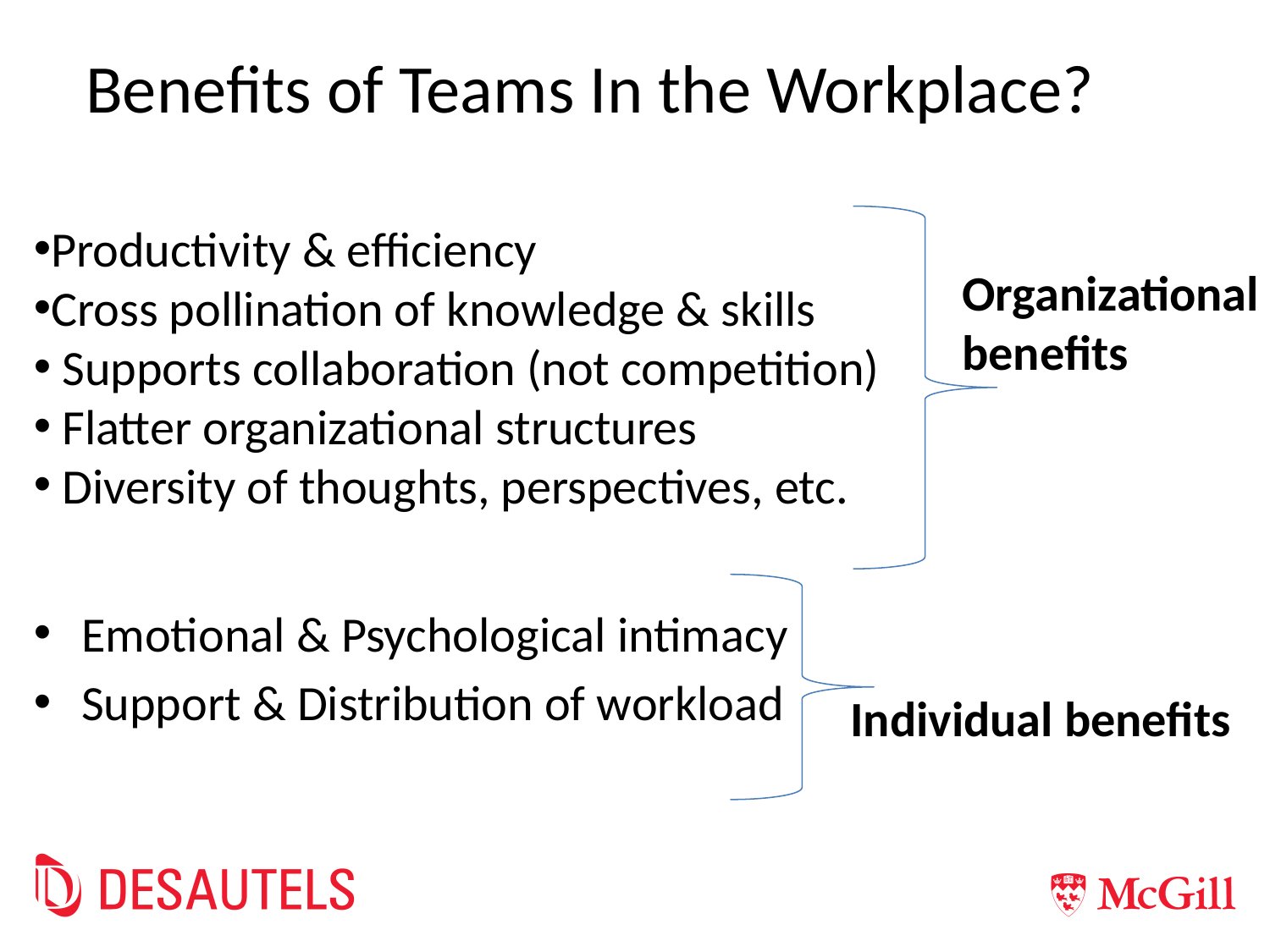

# Benefits of Teams In the Workplace?

Productivity & efficiency
Cross pollination of knowledge & skills
 Supports collaboration (not competition)
 Flatter organizational structures
 Diversity of thoughts, perspectives, etc.

Emotional & Psychological intimacy
Support & Distribution of workload

Organizational benefits

Individual benefits